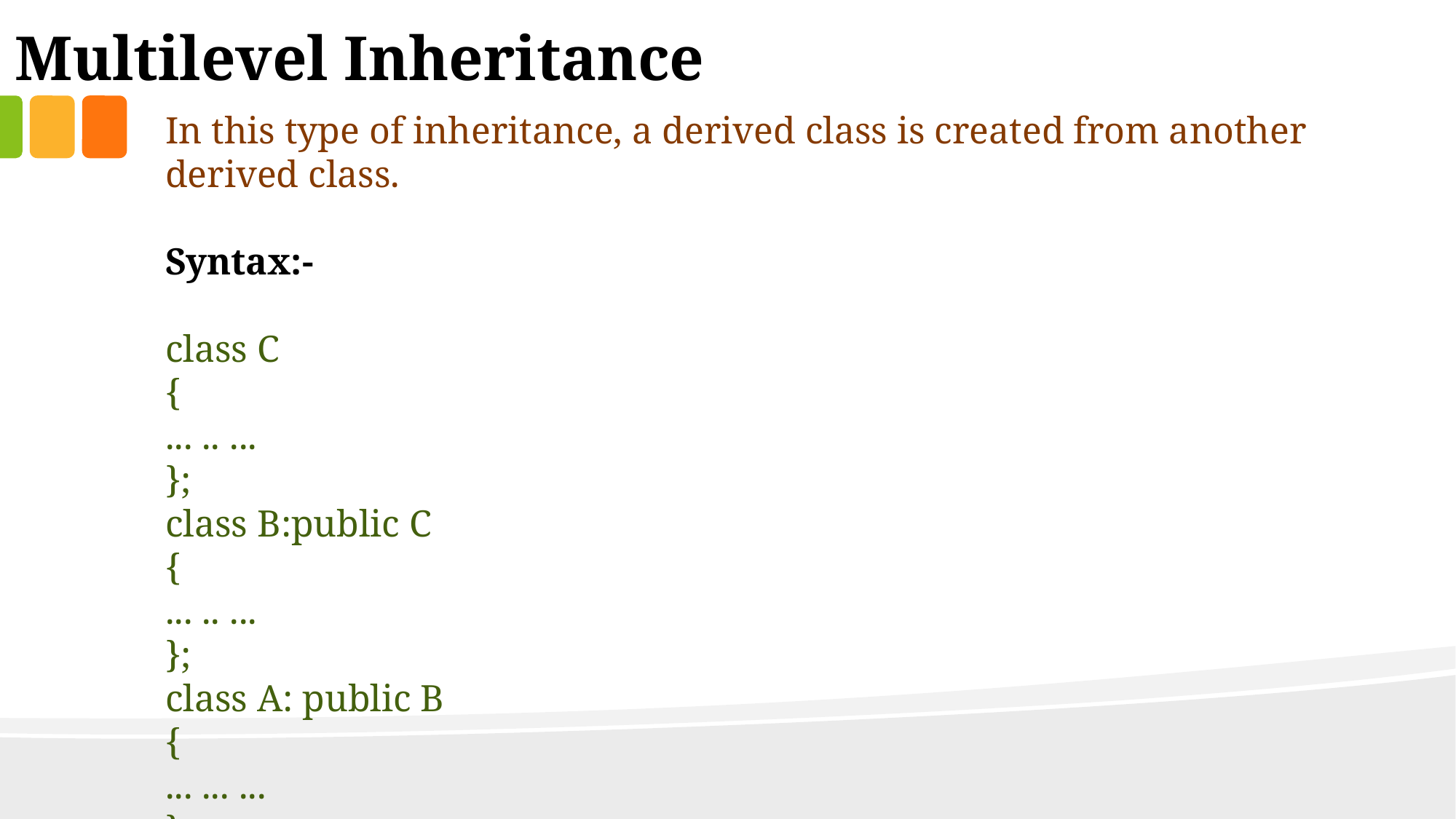

Multilevel Inheritance
In this type of inheritance, a derived class is created from another derived class.

Syntax:-

class C
{
... .. ...
};
class B:public C
{
... .. ...
};
class A: public B
{
... ... ...
};